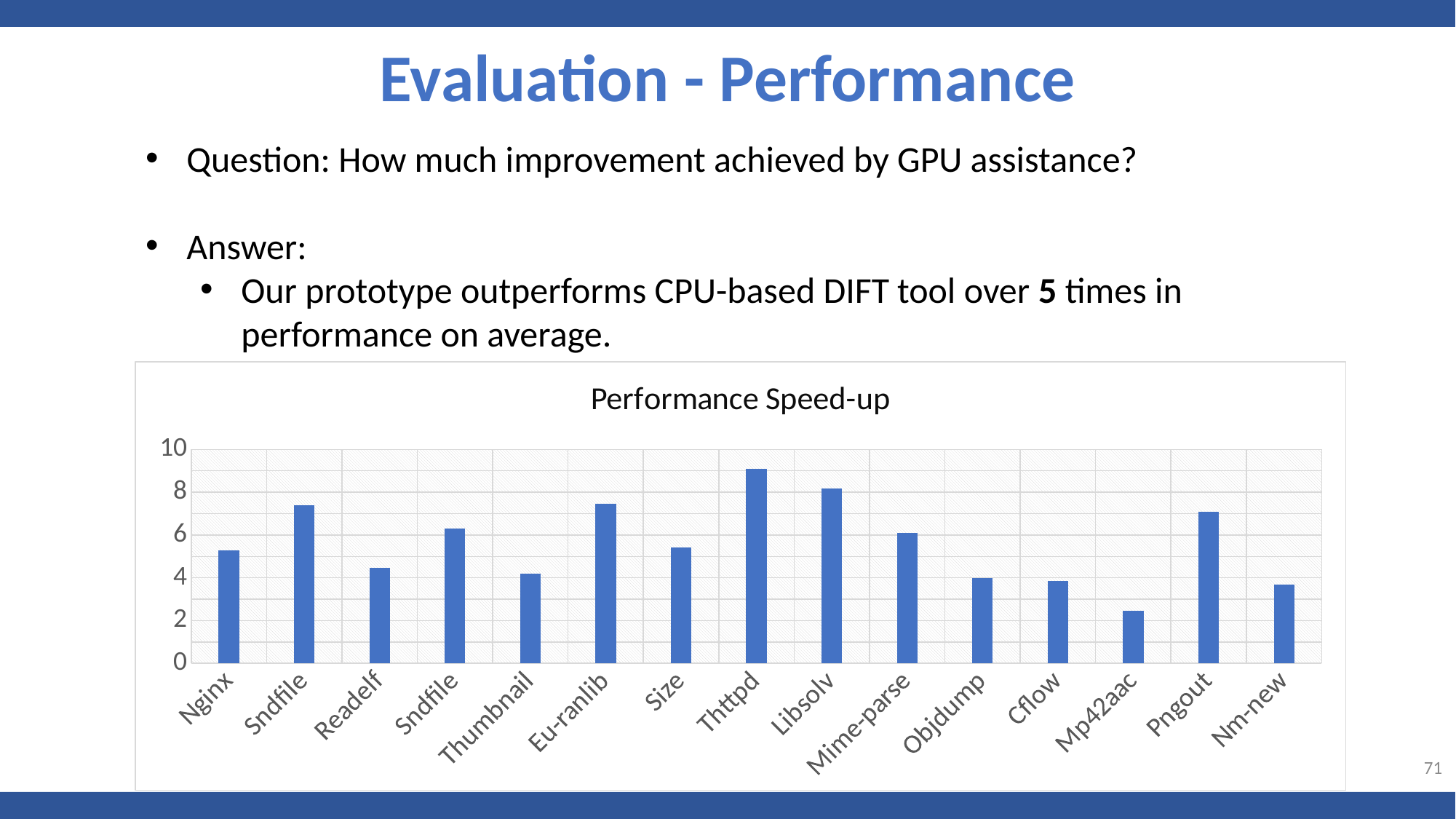

Evaluation - Performance
Question: How much improvement achieved by GPU assistance?

Answer:
Our prototype outperforms CPU-based DIFT tool over 5 times in performance on average.

### Chart: Performance Speed-up

| Category |  |
|---|---|
| Nginx | 5.281609195402299 |
| Sndfile | 7.376344086021505 |
| Readelf | 4.4777282850779505 |
| Sndfile | 6.285714285714286 |
| Thumbnail | 4.201051346570667 |
| Eu-ranlib | 7.459016393442623 |
| Size | 5.4 |
| Thttpd | 9.087719298245615 |
| Libsolv | 8.188929001203368 |
| Mime-parse | 6.111111111111112 |
| Objdump | 3.998484848484849 |
| Cflow | 3.848797434526991 |
| Mp42aac | 2.4464285714285716 |
| Pngout | 7.1 |
| Nm-new | 3.6803013993541445 |
71